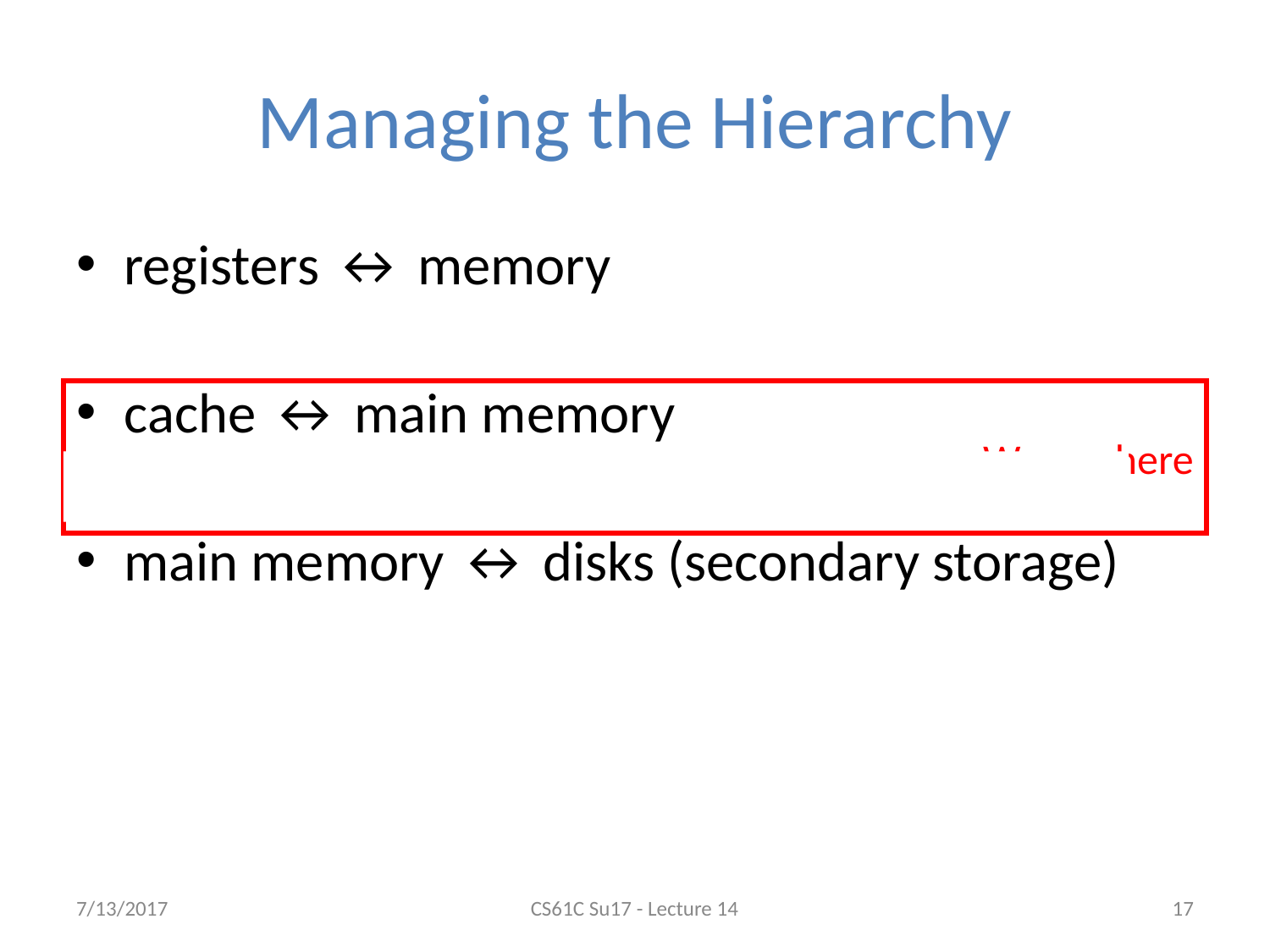

# Managing the Hierarchy
registers ↔ memory
By compiler (or assembly level programmer)
cache ↔ main memory
By the cache controller hardware
main memory ↔ disks (secondary storage)
By the OS (virtual memory, which is a later topic)
Virtual to physical address mapping assisted by the hardware (TLB)
By the programmer (files)

We are here

7/13/2017
CS61C Su17 - Lecture 14
17